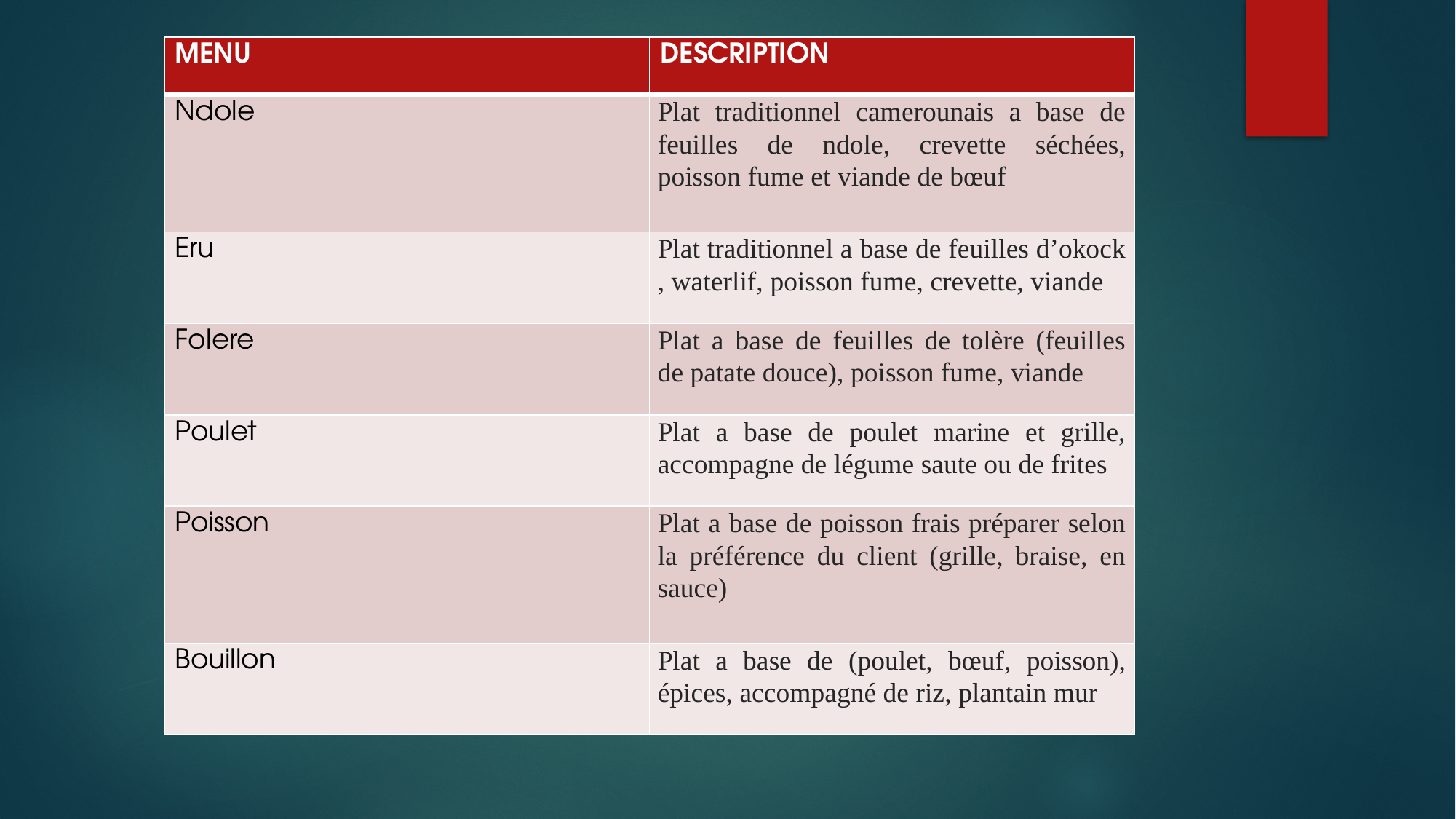

| MENU | DESCRIPTION |
| --- | --- |
| Ndole | Plat traditionnel camerounais a base de feuilles de ndole, crevette séchées, poisson fume et viande de bœuf |
| Eru | Plat traditionnel a base de feuilles d’okock , waterlif, poisson fume, crevette, viande |
| Folere | Plat a base de feuilles de tolère (feuilles de patate douce), poisson fume, viande |
| Poulet | Plat a base de poulet marine et grille, accompagne de légume saute ou de frites |
| Poisson | Plat a base de poisson frais préparer selon la préférence du client (grille, braise, en sauce) |
| Bouillon | Plat a base de (poulet, bœuf, poisson), épices, accompagné de riz, plantain mur |